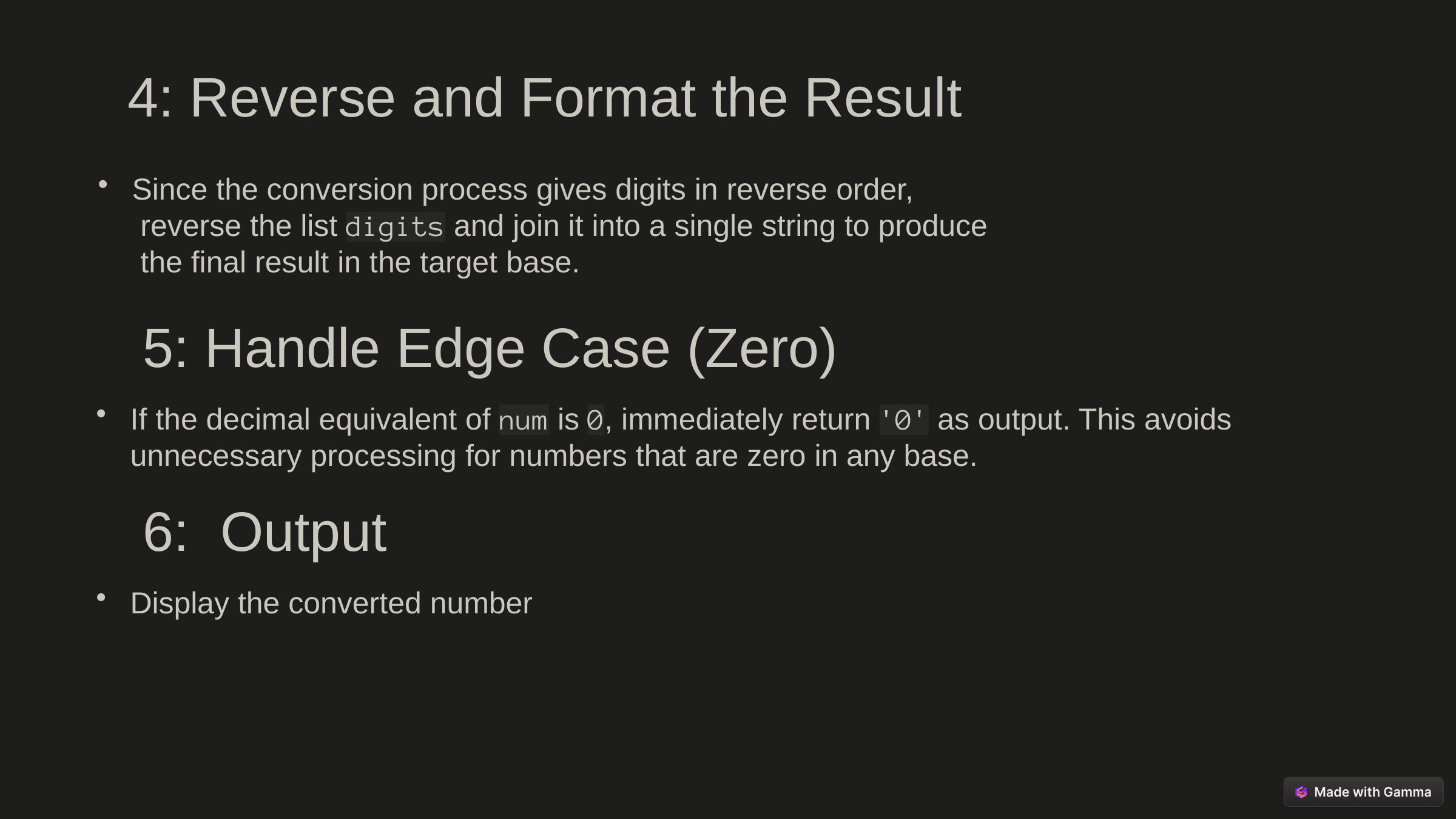

4: Reverse and Format the Result
Since the conversion process gives digits in reverse order,
     reverse the list digits and join it into a single string to produce
     the final result in the target base.

5: Handle Edge Case (Zero)
If the decimal equivalent of num is 0, immediately return '0' as output. This avoids unnecessary processing for numbers that are zero in any base.
6:  Output
Display the converted number